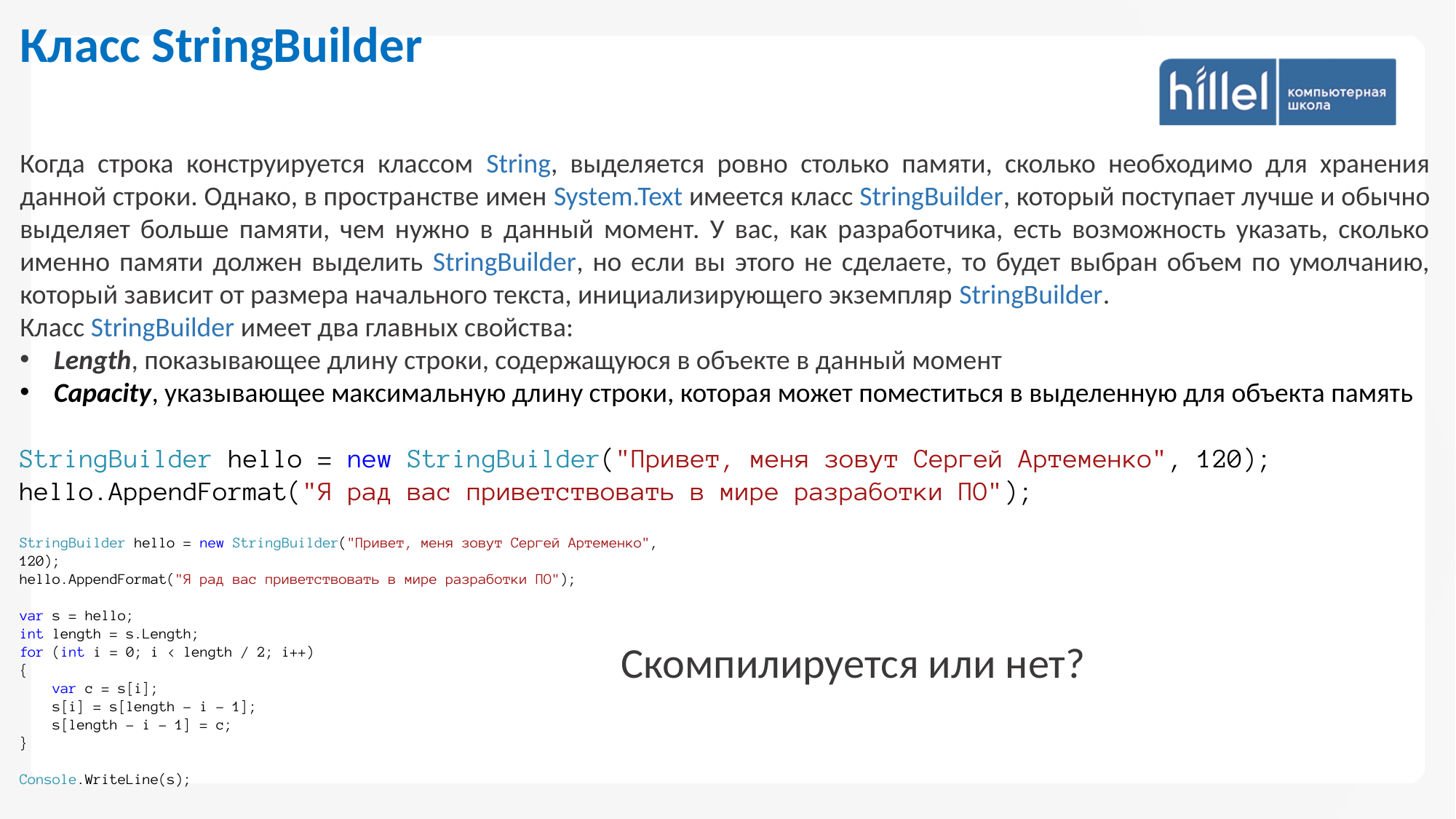

Класс StringBuilder
Когда строка конструируется классом String, выделяется ровно столько памяти, сколько необходимо для хранения данной строки. Однако, в пространстве имен System.Text имеется класс StringBuilder, который поступает лучше и обычно выделяет больше памяти, чем нужно в данный момент. У вас, как разработчика, есть возможность указать, сколько именно памяти должен выделить StringBuilder, но если вы этого не сделаете, то будет выбран объем по умолчанию, который зависит от размера начального текста, инициализирующего экземпляр StringBuilder.
Класс StringBuilder имеет два главных свойства:
Length, показывающее длину строки, содержащуюся в объекте в данный момент
Capacity, указывающее максимальную длину строки, которая может поместиться в выделенную для объекта память

StringBuilder hello = new StringBuilder("Привет, меня зовут Сергей Артеменко", 120);
hello.AppendFormat("Я рад вас приветствовать в мире разработки ПО");
StringBuilder hello = new StringBuilder("Привет, меня зовут Сергей Артеменко", 120);
hello.AppendFormat("Я рад вас приветствовать в мире разработки ПО");

var s = hello;
int length = s.Length;
for (int i = 0; i < length / 2; i++)
{
    var c = s[i];
    s[i] = s[length - i - 1];
    s[length - i - 1] = c;
}

Console.WriteLine(s);
Скомпилируется или нет?